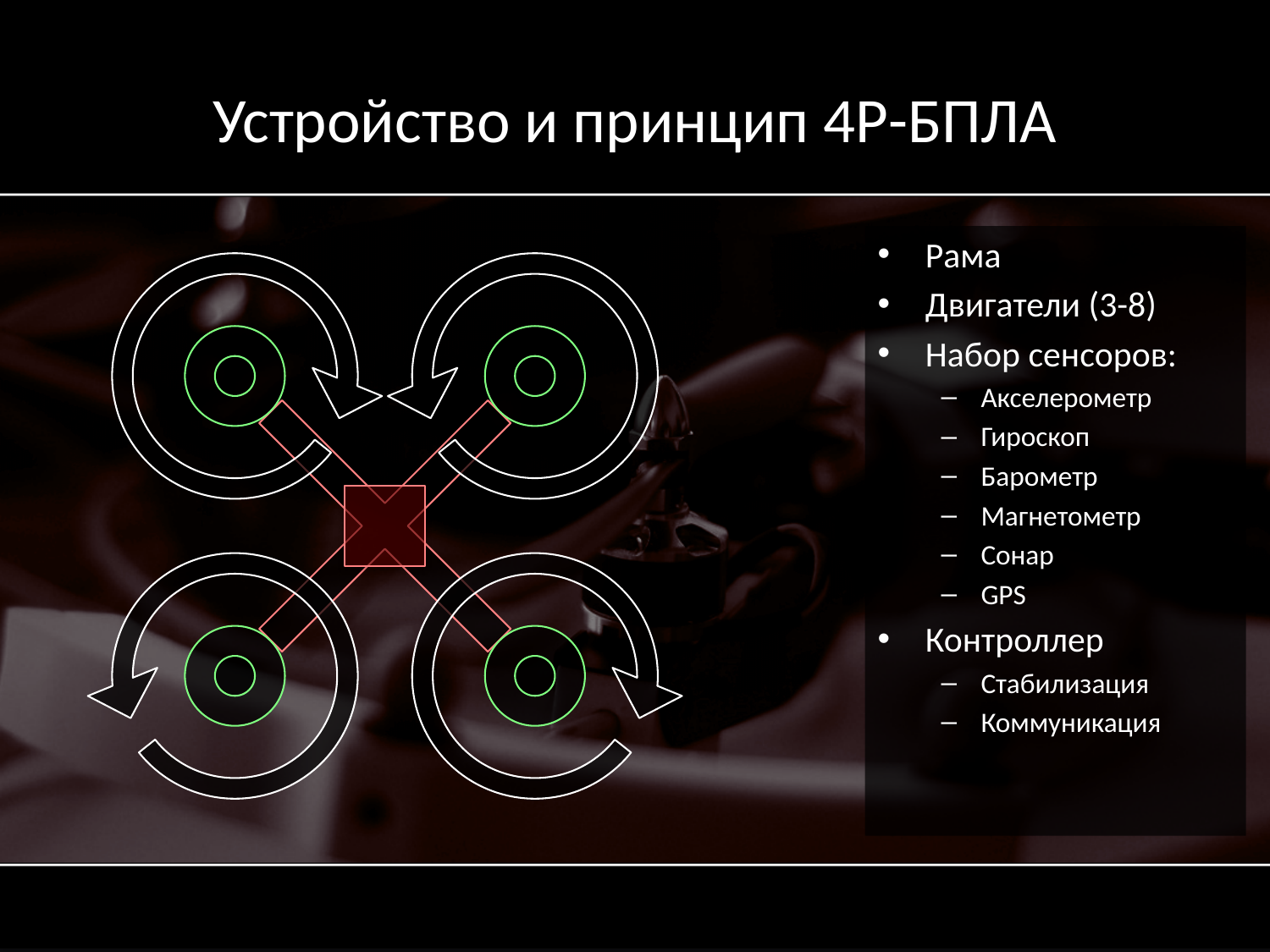

# Устройство и принцип 4Р-БПЛА

Рама
Двигатели (3-8)
Набор сенсоров:
Акселерометр
Гироскоп
Барометр
Магнетометр
Сонар
GPS
Контроллер
Стабилизация
Коммуникация